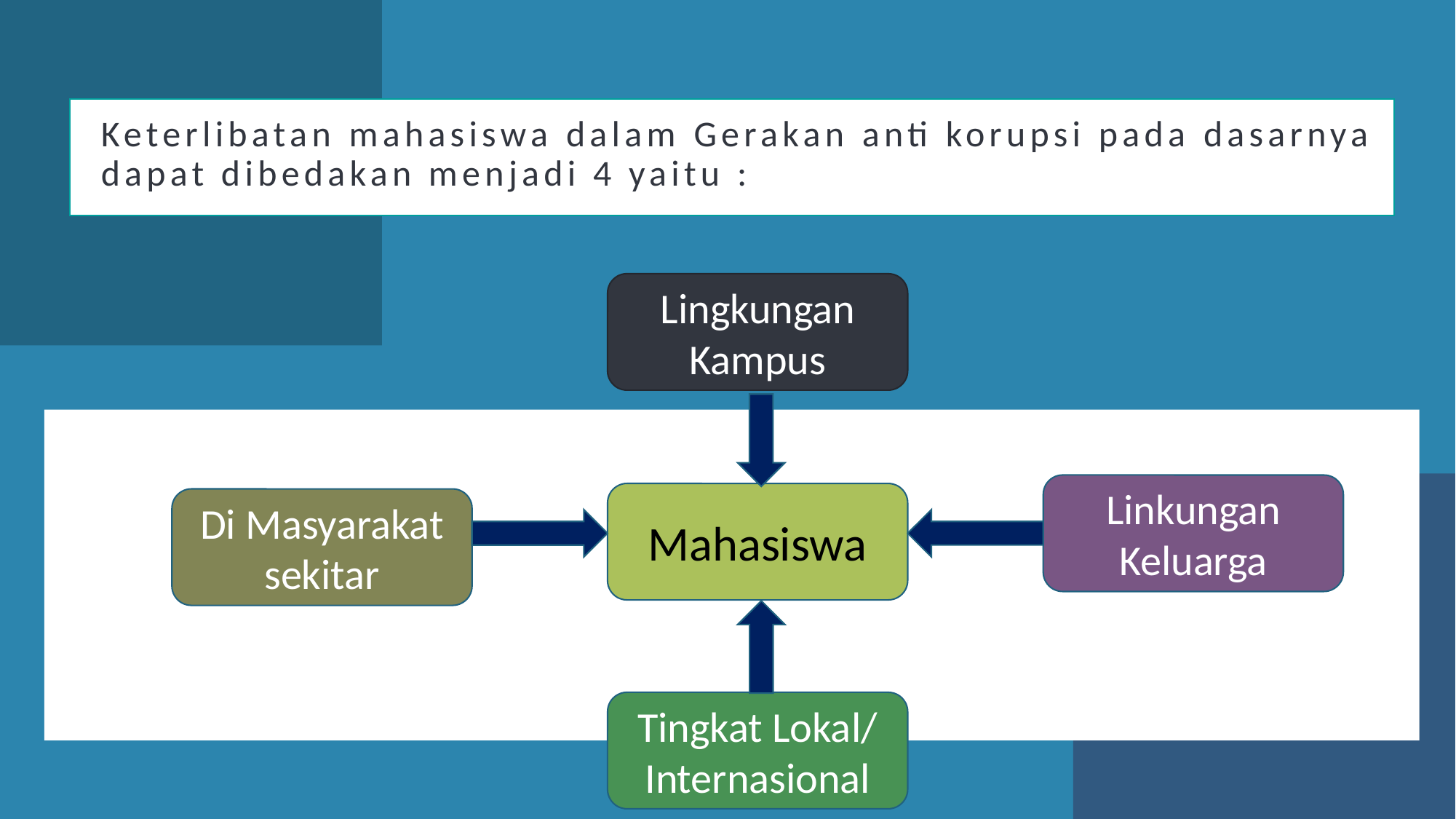

Keterlibatan mahasiswa dalam Gerakan anti korupsi pada dasarnya dapat dibedakan menjadi 4 yaitu :
Lingkungan Kampus

Linkungan Keluarga
Mahasiswa
Di Masyarakat sekitar

Tingkat Lokal/ Internasional